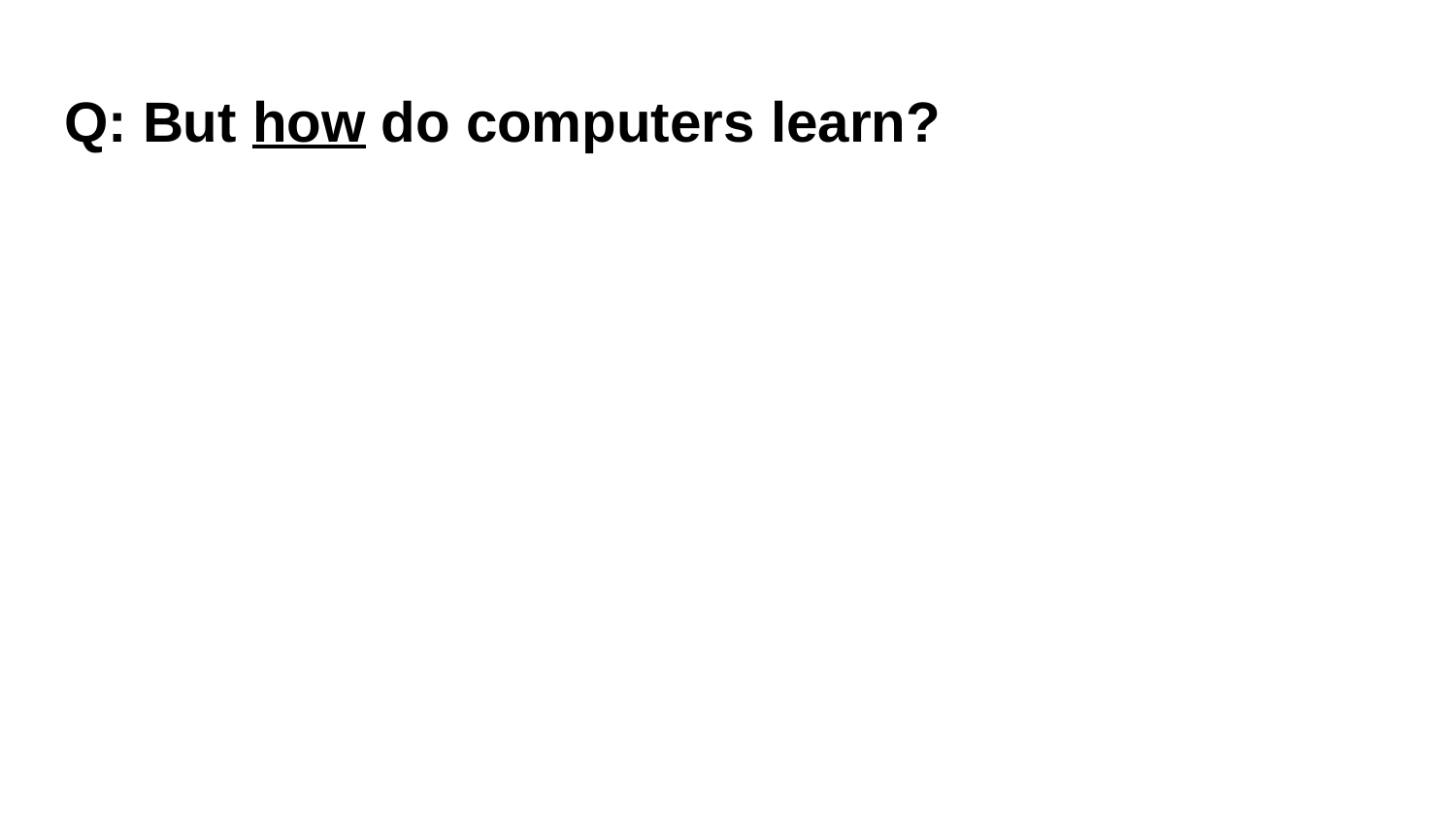

# Q: But how do computers learn?